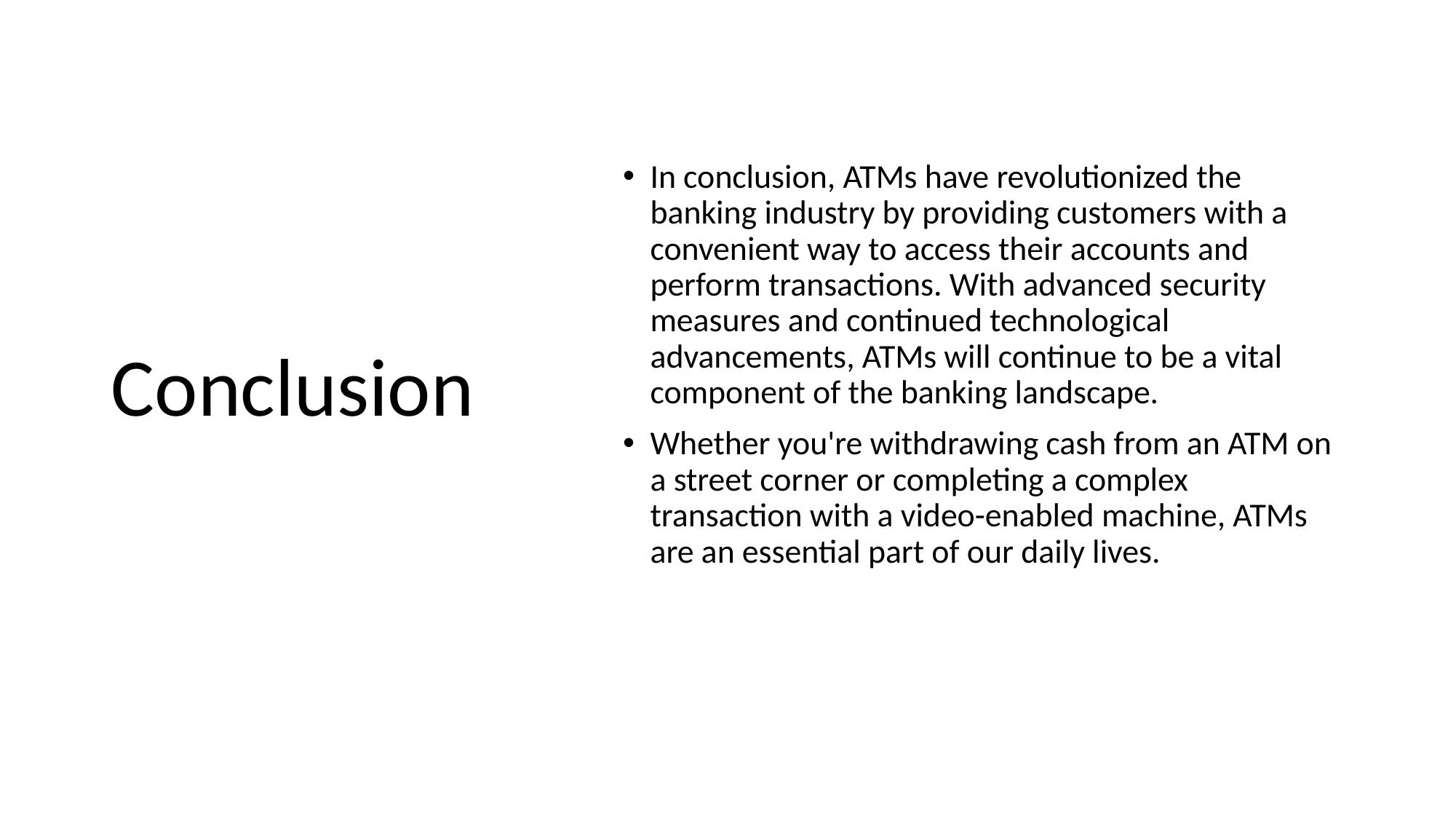

# Conclusion
In conclusion, ATMs have revolutionized the banking industry by providing customers with a convenient way to access their accounts and perform transactions. With advanced security measures and continued technological advancements, ATMs will continue to be a vital component of the banking landscape.
Whether you're withdrawing cash from an ATM on a street corner or completing a complex transaction with a video-enabled machine, ATMs are an essential part of our daily lives.